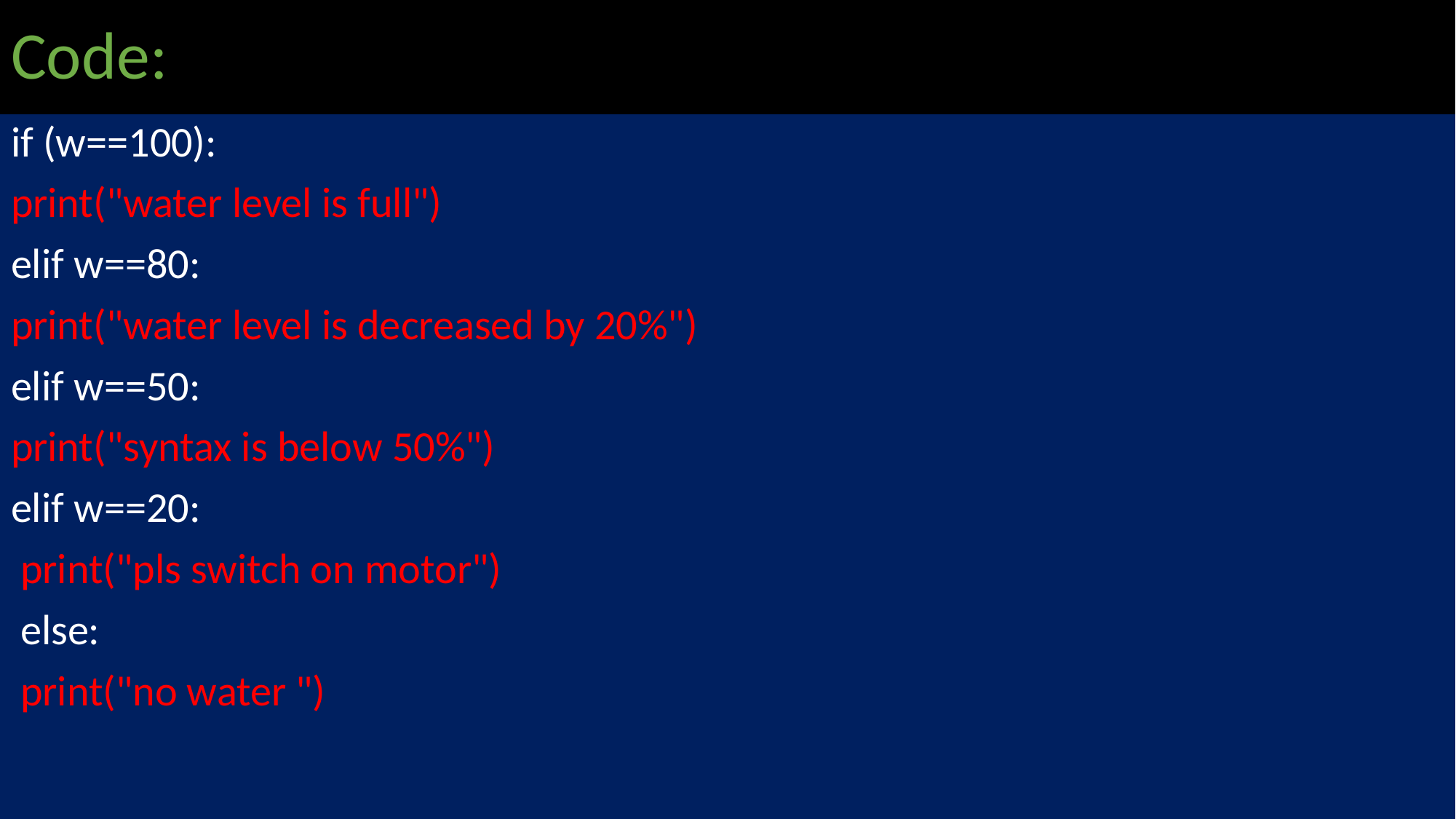

# Code:
if (w==100):
print("water level is full")
elif w==80:
print("water level is decreased by 20%")
elif w==50:
print("syntax is below 50%")
elif w==20:
 print("pls switch on motor")
 else:
 print("no water ")